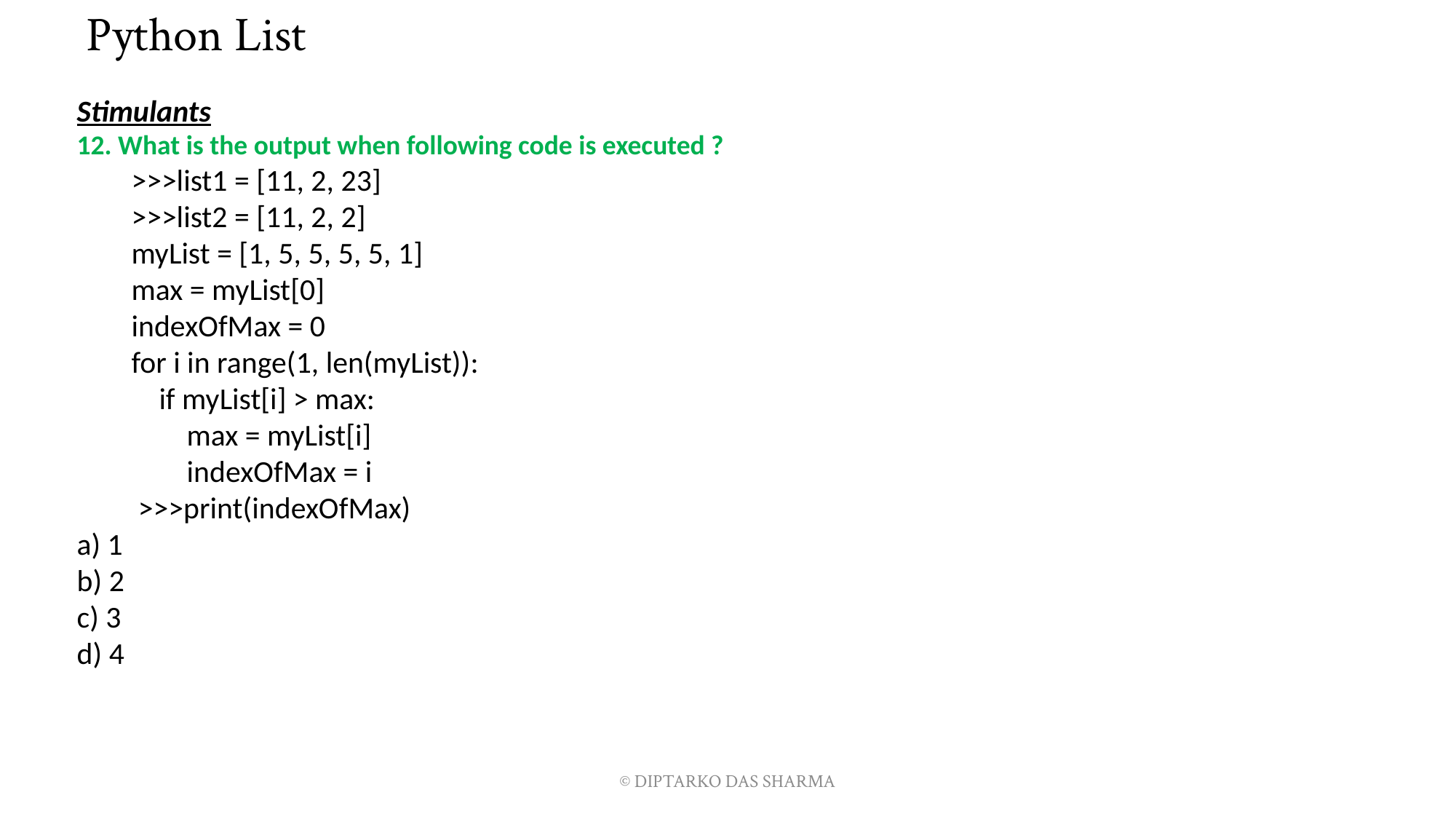

# Python List
Stimulants
12. What is the output when following code is executed ?
>>>list1 = [11, 2, 23]
>>>list2 = [11, 2, 2]
myList = [1, 5, 5, 5, 5, 1]
max = myList[0]
indexOfMax = 0
for i in range(1, len(myList)):
    if myList[i] > max:
        max = myList[i]
        indexOfMax = i
 >>>print(indexOfMax)
a) 1
b) 2
c) 3
d) 4

© DIPTARKO DAS SHARMA